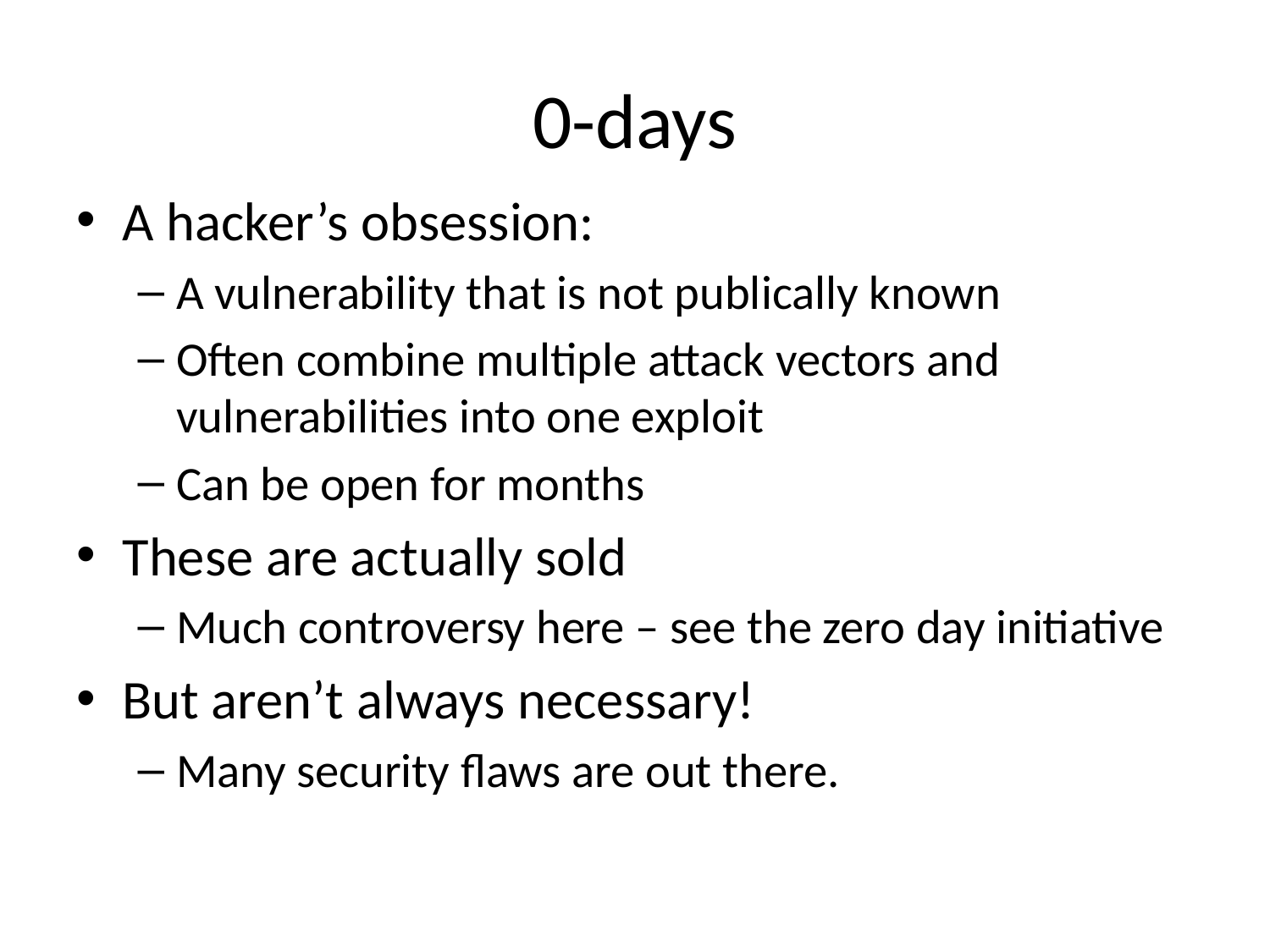

# 0-days
A hacker’s obsession:
A vulnerability that is not publically known
Often combine multiple attack vectors and vulnerabilities into one exploit
Can be open for months
These are actually sold
Much controversy here – see the zero day initiative
But aren’t always necessary!
Many security flaws are out there.